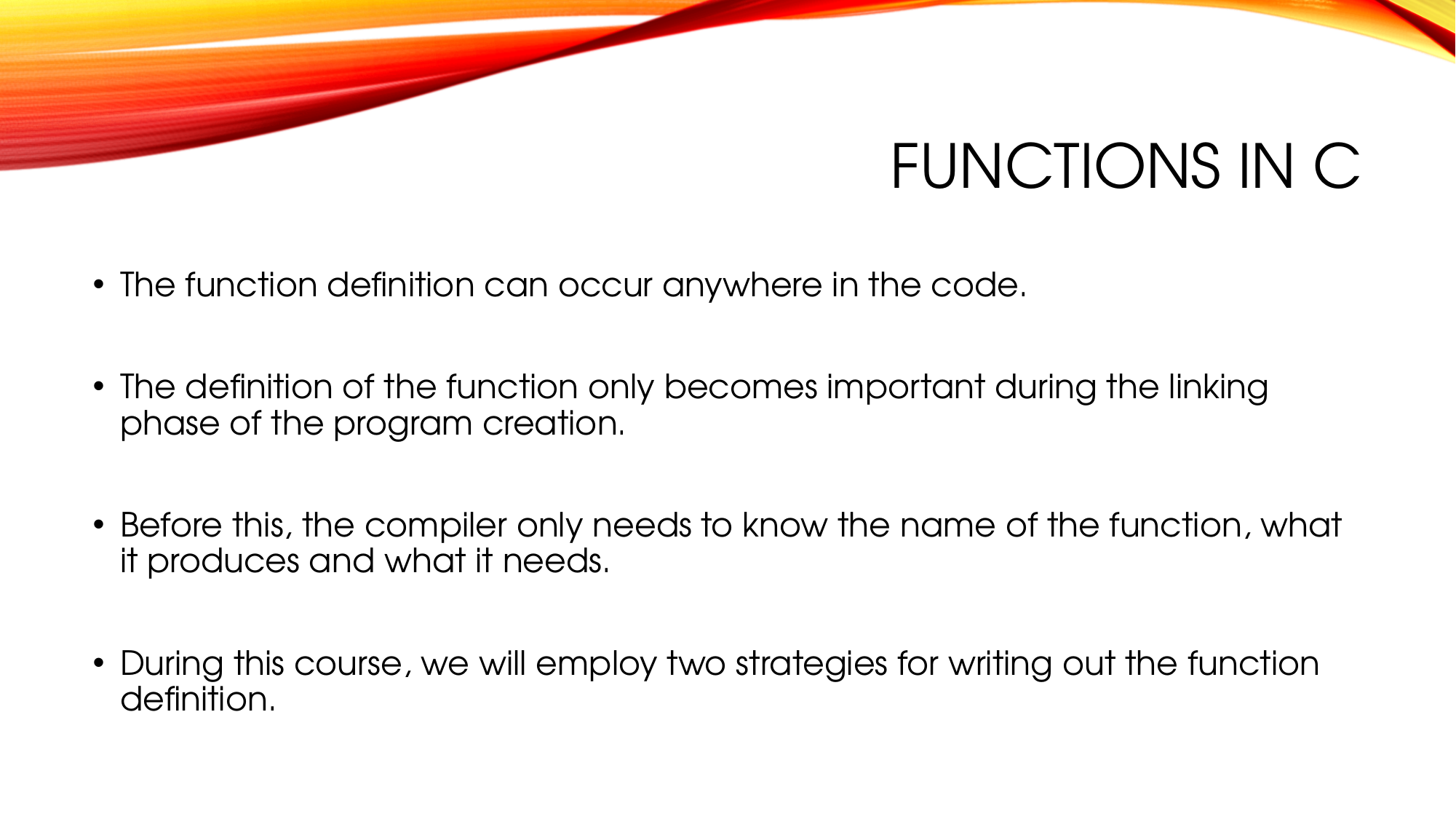

# FUNCTIONS IN C
The function definition can occur anywhere in the code.

The definition of the function only becomes important during the linking phase of the program creation.

Before this, the compiler only needs to know the name of the function, what it produces and what it needs.

During this course, we will employ two strategies for writing out the function definition.